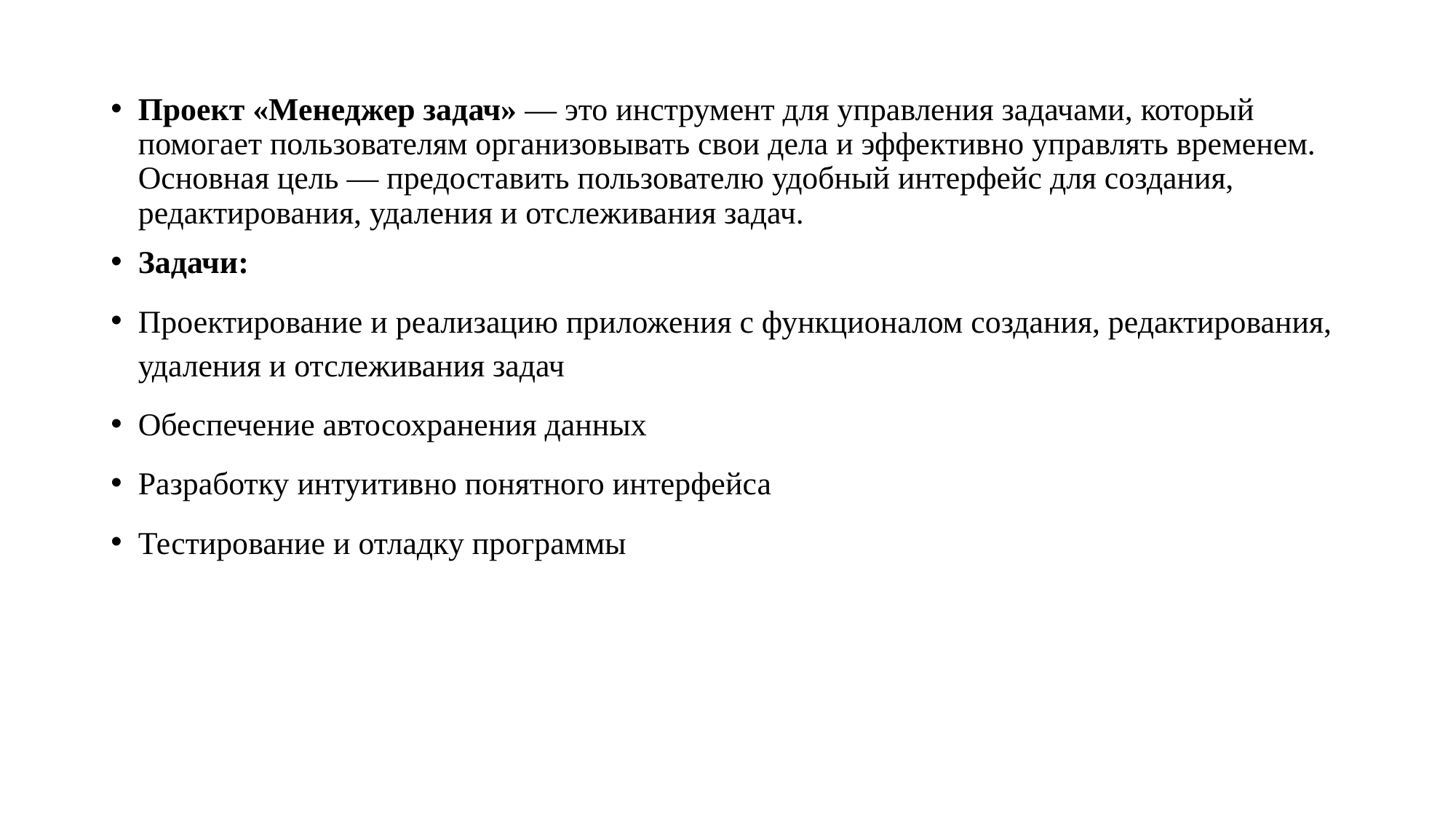

Проект «Менеджер задач» — это инструмент для управления задачами, который помогает пользователям организовывать свои дела и эффективно управлять временем. Основная цель — предоставить пользователю удобный интерфейс для создания, редактирования, удаления и отслеживания задач.
Задачи:
Проектирование и реализацию приложения с функционалом создания, редактирования, удаления и отслеживания задач
Обеспечение автосохранения данных
Разработку интуитивно понятного интерфейса
Тестирование и отладку программы